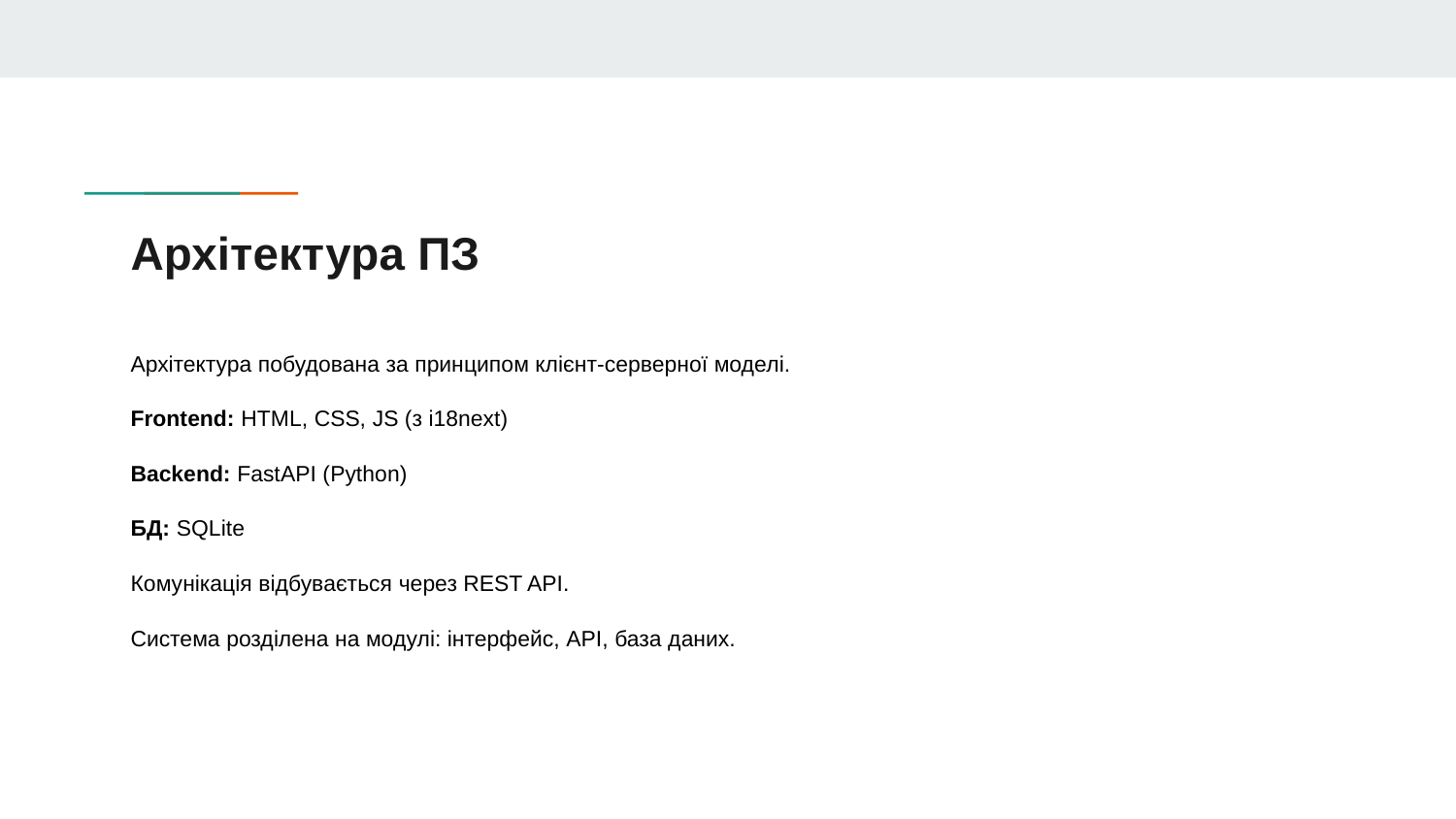

# Архітектура ПЗ
Архітектура побудована за принципом клієнт-серверної моделі.
Frontend: HTML, CSS, JS (з i18next)
Backend: FastAPI (Python)
БД: SQLite
Комунікація відбувається через REST API.
Система розділена на модулі: інтерфейс, API, база даних.